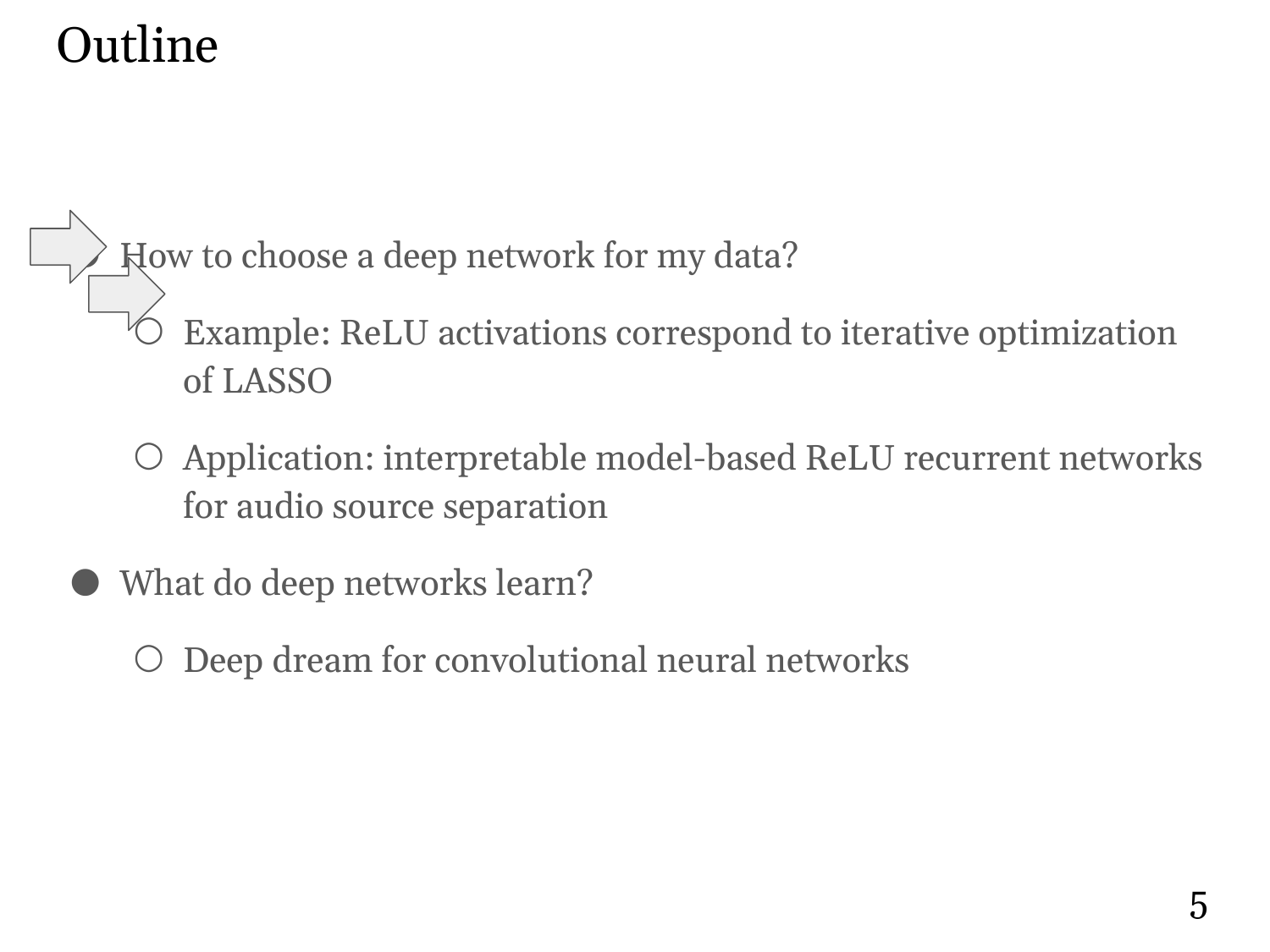

# Outline

How to choose a deep network for my data?
Example: ReLU activations correspond to iterative optimization of LASSO
Application: interpretable model-based ReLU recurrent networks for audio source separation
What do deep networks learn?
Deep dream for convolutional neural networks

5